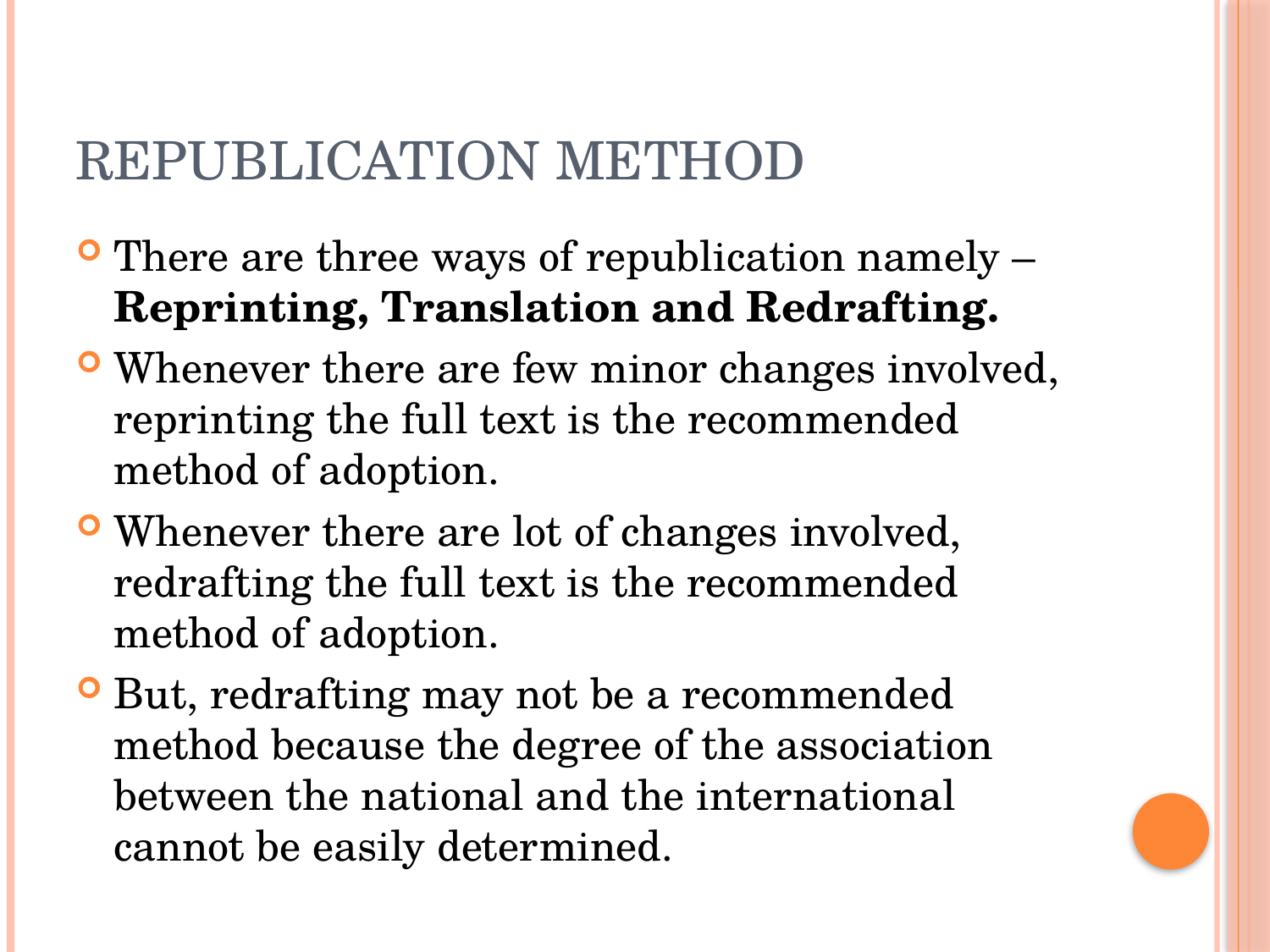

# Republication Method
There are three ways of republication namely – Reprinting, Translation and Redrafting.
Whenever there are few minor changes involved, reprinting the full text is the recommended method of adoption.
Whenever there are lot of changes involved, redrafting the full text is the recommended method of adoption.
But, redrafting may not be a recommended method because the degree of the association between the national and the international cannot be easily determined.